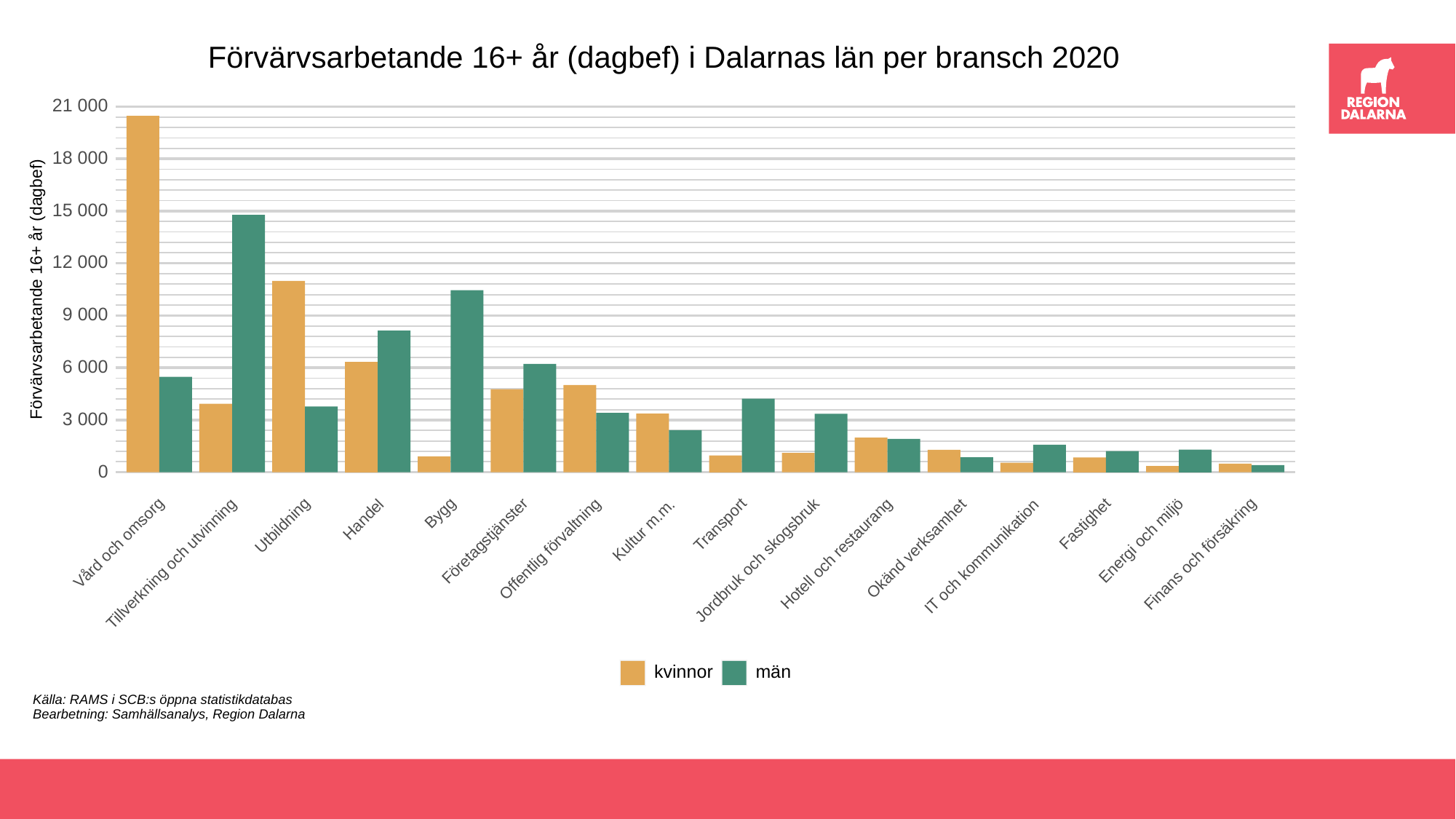

Förvärvsarbetande 16+ år (dagbef) i Dalarnas län per bransch 2020

21 000

18 000

15 000

12 000

Förvärvsarbetande 16+ år (dagbef)

 9 000

 6 000

 3 000

     0

Bygg
Handel
Fastighet
Transport
Utbildning
Kultur m.m.
Energi och miljö
Företagstjänster
Vård och omsorg
Offentlig förvaltning
Okänd verksamhet
Hotell och restaurang
Finans och försäkring
IT och kommunikation
Jordbruk och skogsbruk
Tillverkning och utvinning

män
kvinnor
Källa: RAMS i SCB:s öppna statistikdatabas
Bearbetning: Samhällsanalys, Region Dalarna